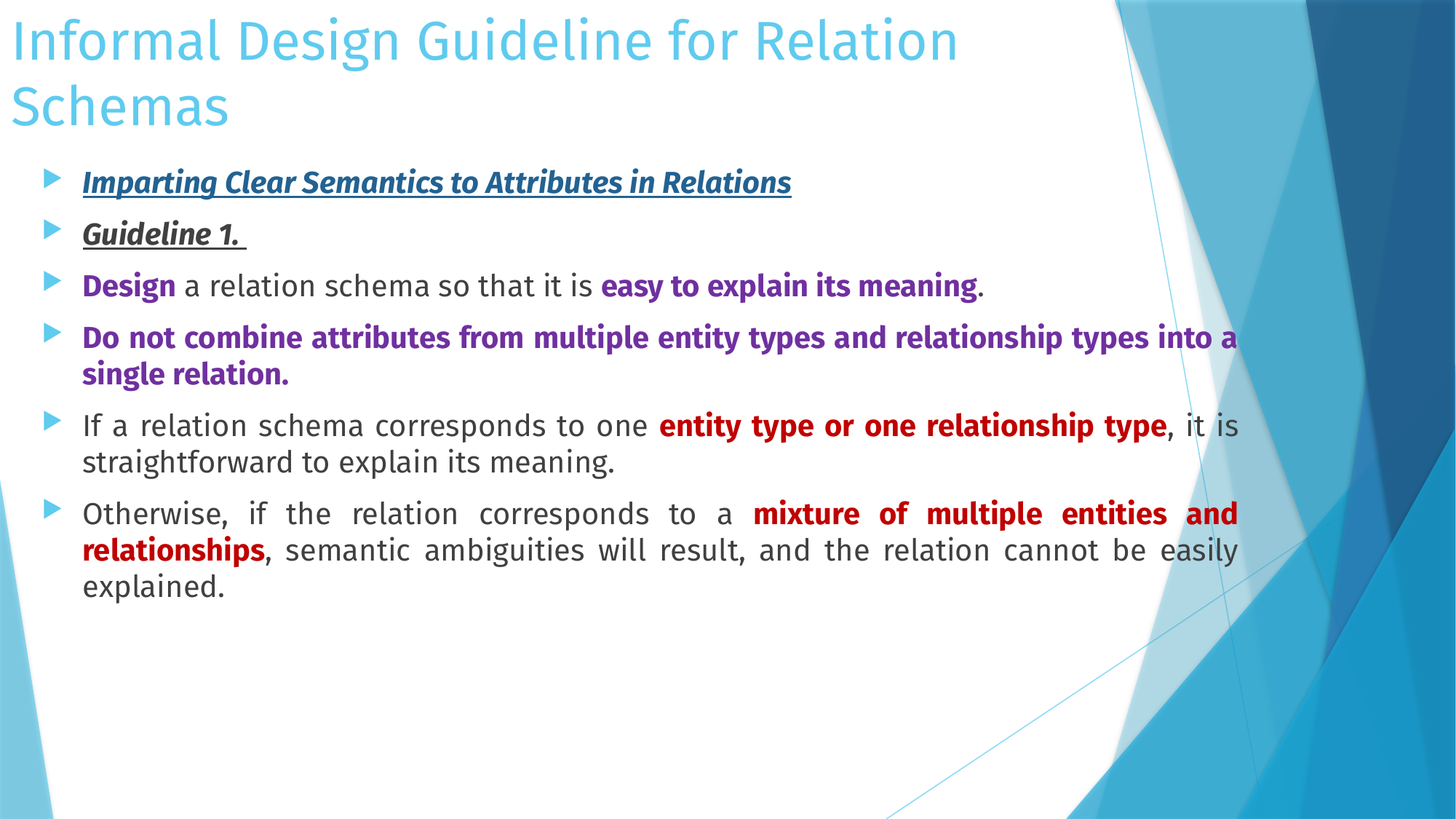

# Informal Design Guideline for Relation Schemas
Imparting Clear Semantics to Attributes in Relations
Guideline 1.
Design a relation schema so that it is easy to explain its meaning.
Do not combine attributes from multiple entity types and relationship types into a single relation.
If a relation schema corresponds to one entity type or one relationship type, it is straightforward to explain its meaning.
Otherwise, if the relation corresponds to a mixture of multiple entities and relationships, semantic ambiguities will result, and the relation cannot be easily explained.